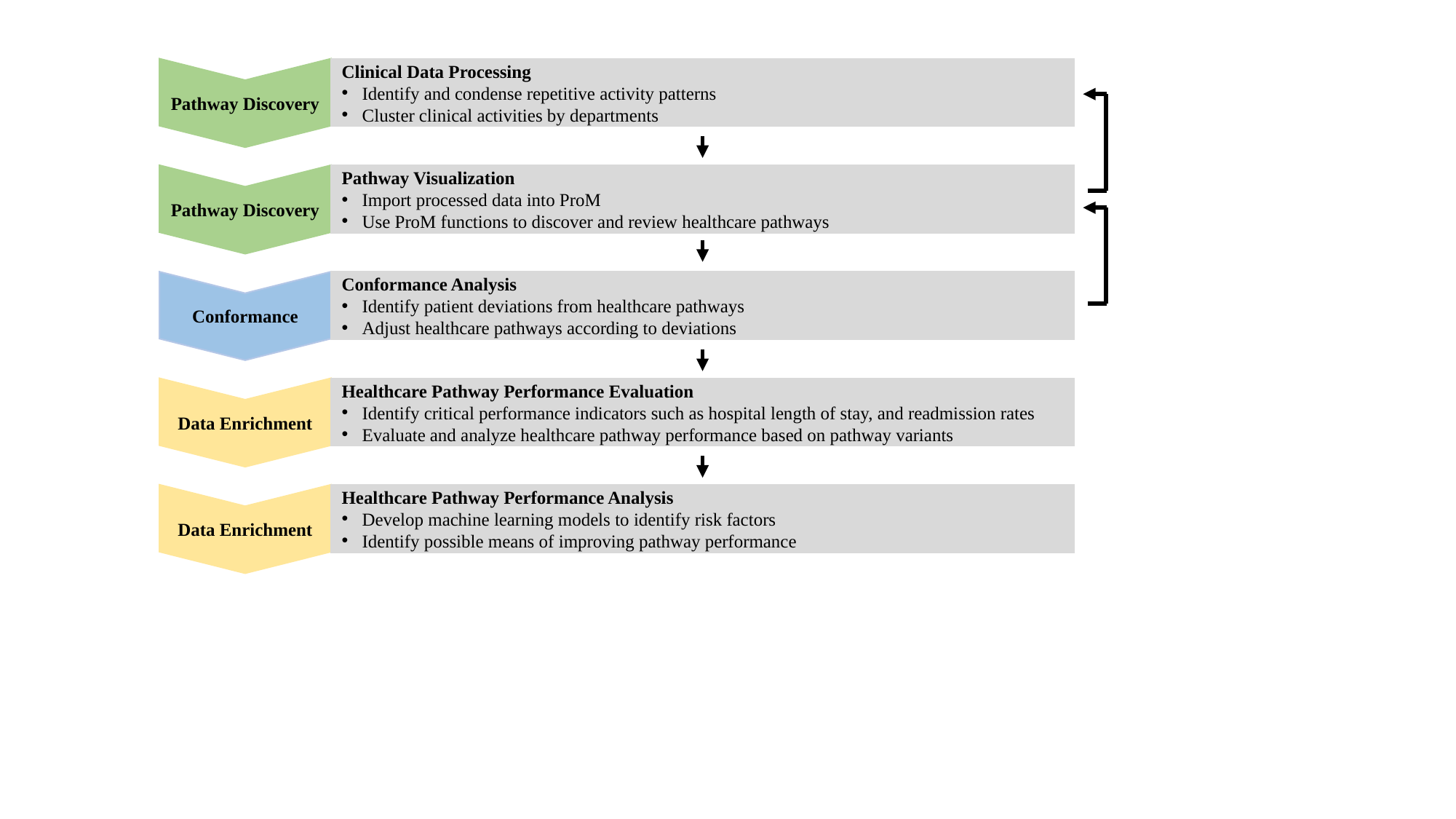

Pathway Discovery
Clinical Data Processing
Identify and condense repetitive activity patterns
Cluster clinical activities by departments
Pathway Discovery
Pathway Visualization
Import processed data into ProM
Use ProM functions to discover and review healthcare pathways
Conformance
Conformance Analysis
Identify patient deviations from healthcare pathways
Adjust healthcare pathways according to deviations
Data Enrichment
Healthcare Pathway Performance Evaluation
Identify critical performance indicators such as hospital length of stay, and readmission rates
Evaluate and analyze healthcare pathway performance based on pathway variants
Data Enrichment

Healthcare Pathway Performance Analysis
Develop machine learning models to identify risk factors
Identify possible means of improving pathway performance